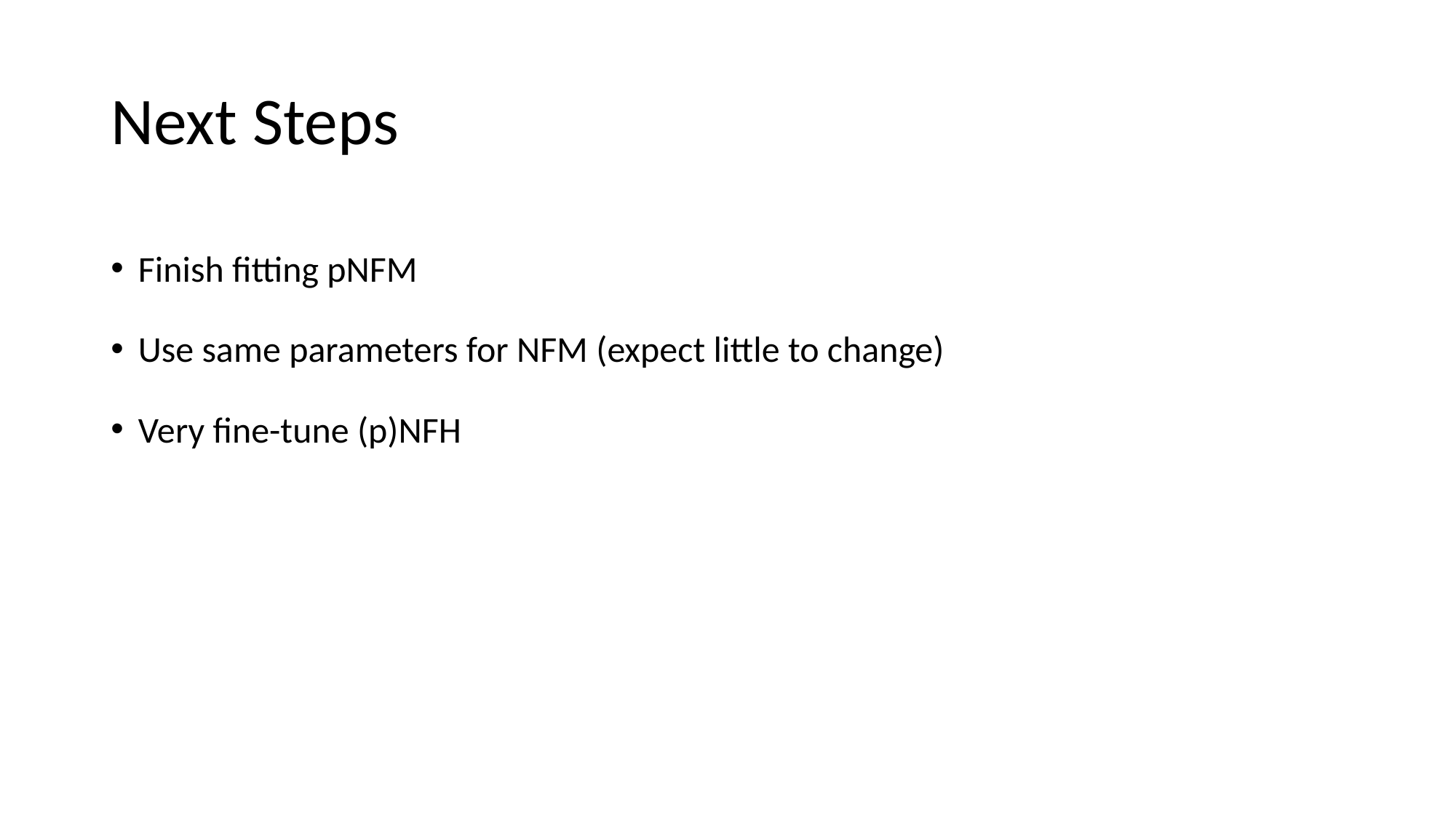

# Next Steps
Finish fitting pNFM
Use same parameters for NFM (expect little to change)
Very fine-tune (p)NFH